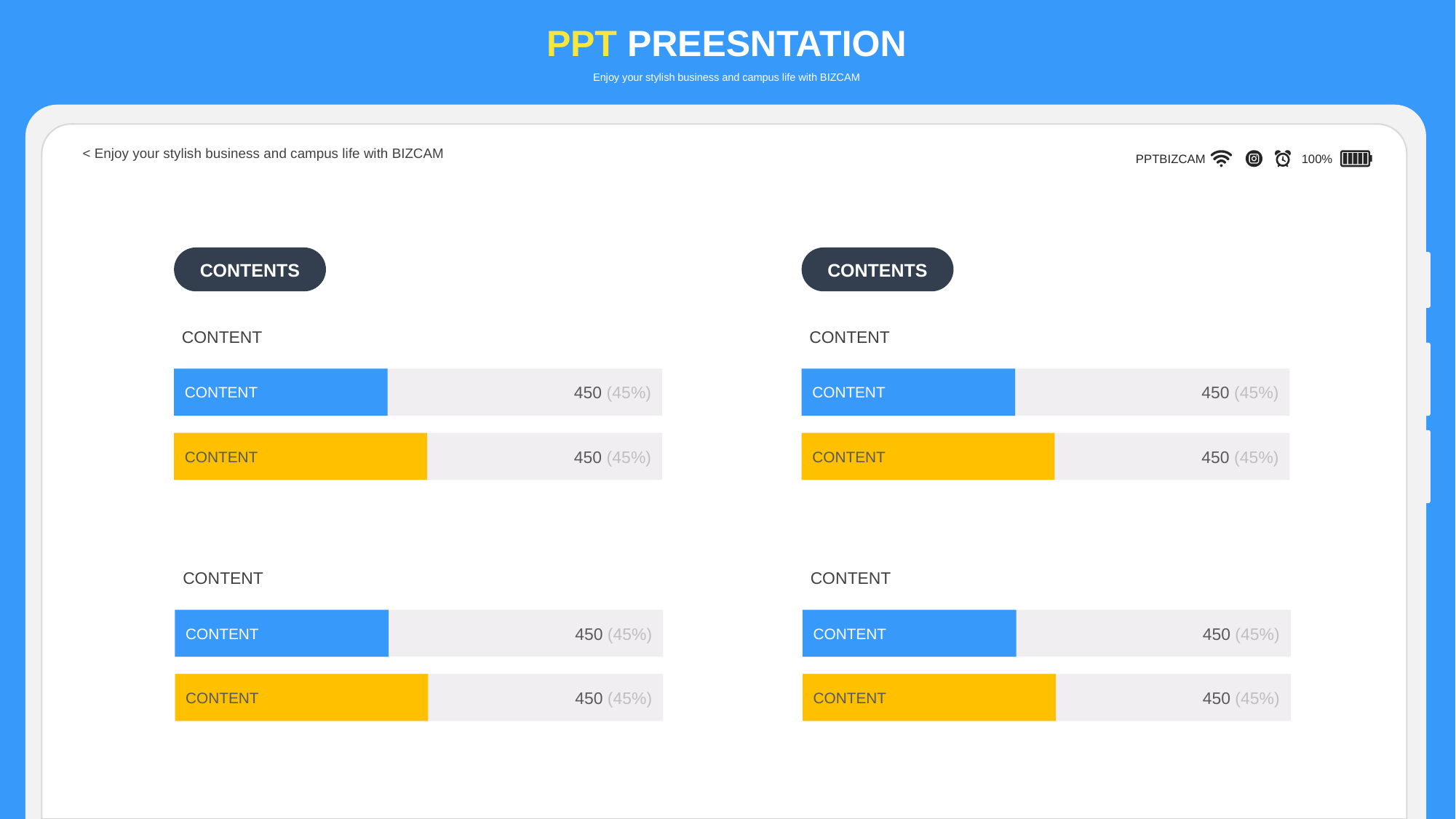

PPT PREESNTATION
Enjoy your stylish business and campus life with BIZCAM

< Enjoy your stylish business and campus life with BIZCAM

PPTBIZCAM
100%

CONTENTS
CONTENTS
CONTENT
CONTENT
450 (45%)
CONTENT
450 (45%)
CONTENT
450 (45%)
CONTENT
450 (45%)
CONTENT
CONTENT
CONTENT
450 (45%)
CONTENT
450 (45%)
CONTENT
450 (45%)
CONTENT
450 (45%)
CONTENT